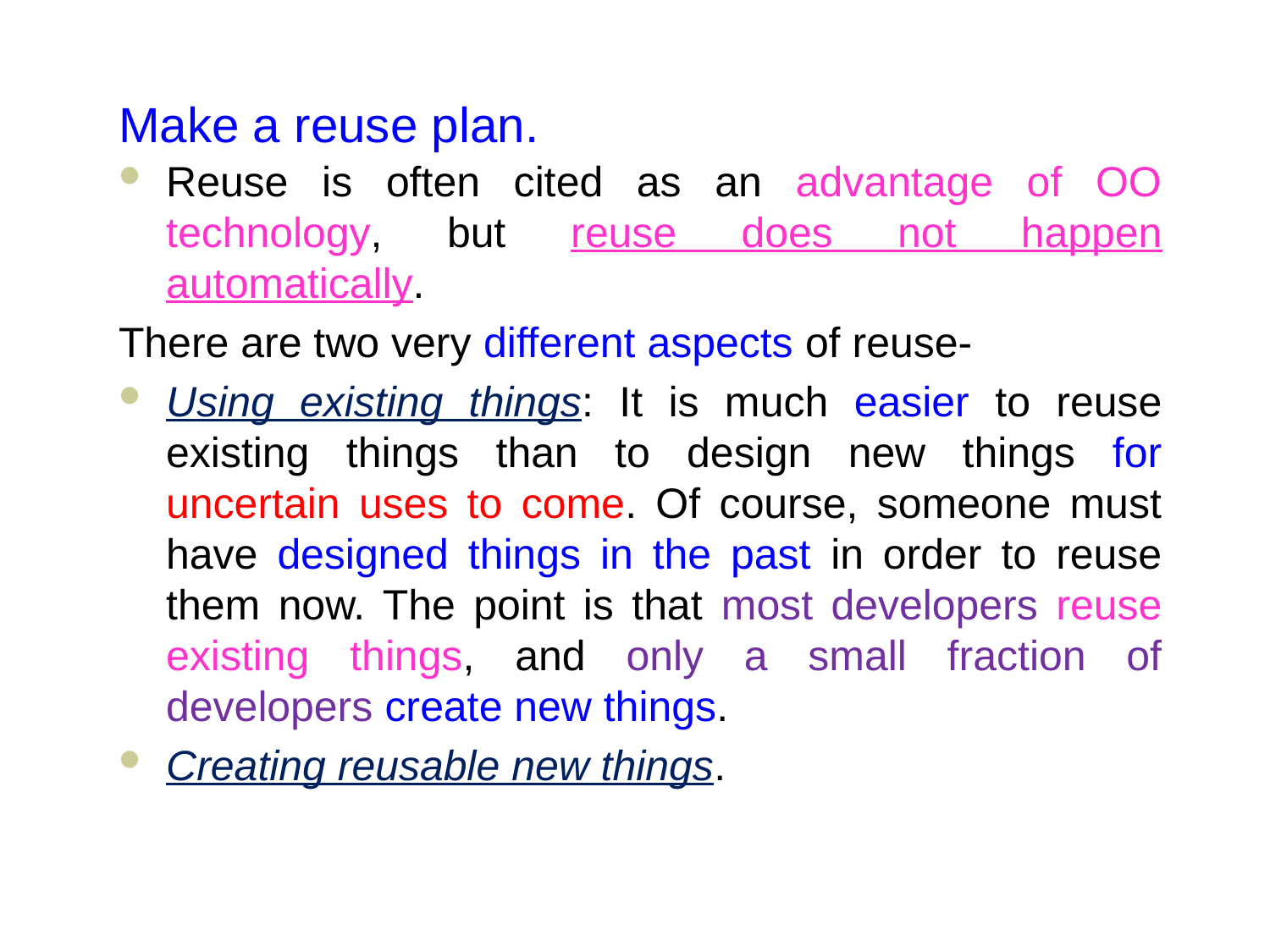

# Make a reuse plan.
Reuse is often cited as an advantage of OO technology, but reuse does not happen automatically.
There are two very different aspects of reuse-
Using existing things: It is much easier to reuse existing things than to design new things for uncertain uses to come. Of course, someone must have designed things in the past in order to reuse them now. The point is that most developers reuse existing things, and only a small fraction of developers create new things.
Creating reusable new things.